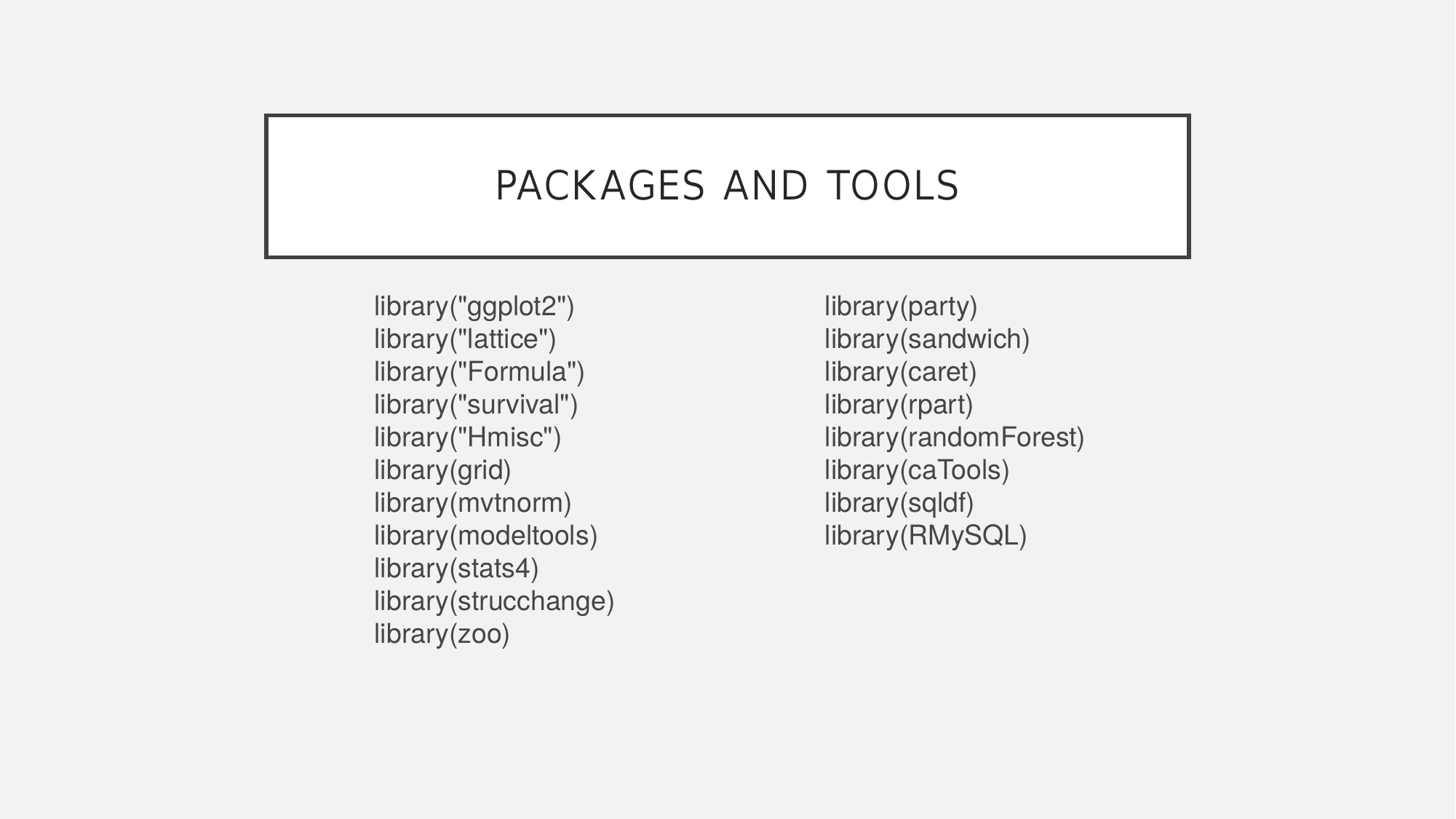

# Packages and Tools
library("ggplot2")
library("lattice")
library("Formula")
library("survival")
library("Hmisc")
library(grid)
library(mvtnorm)
library(modeltools)
library(stats4)
library(strucchange)
library(zoo)
library(party)
library(sandwich)
library(caret)
library(rpart)
library(randomForest)
library(caTools)
library(sqldf)
library(RMySQL)